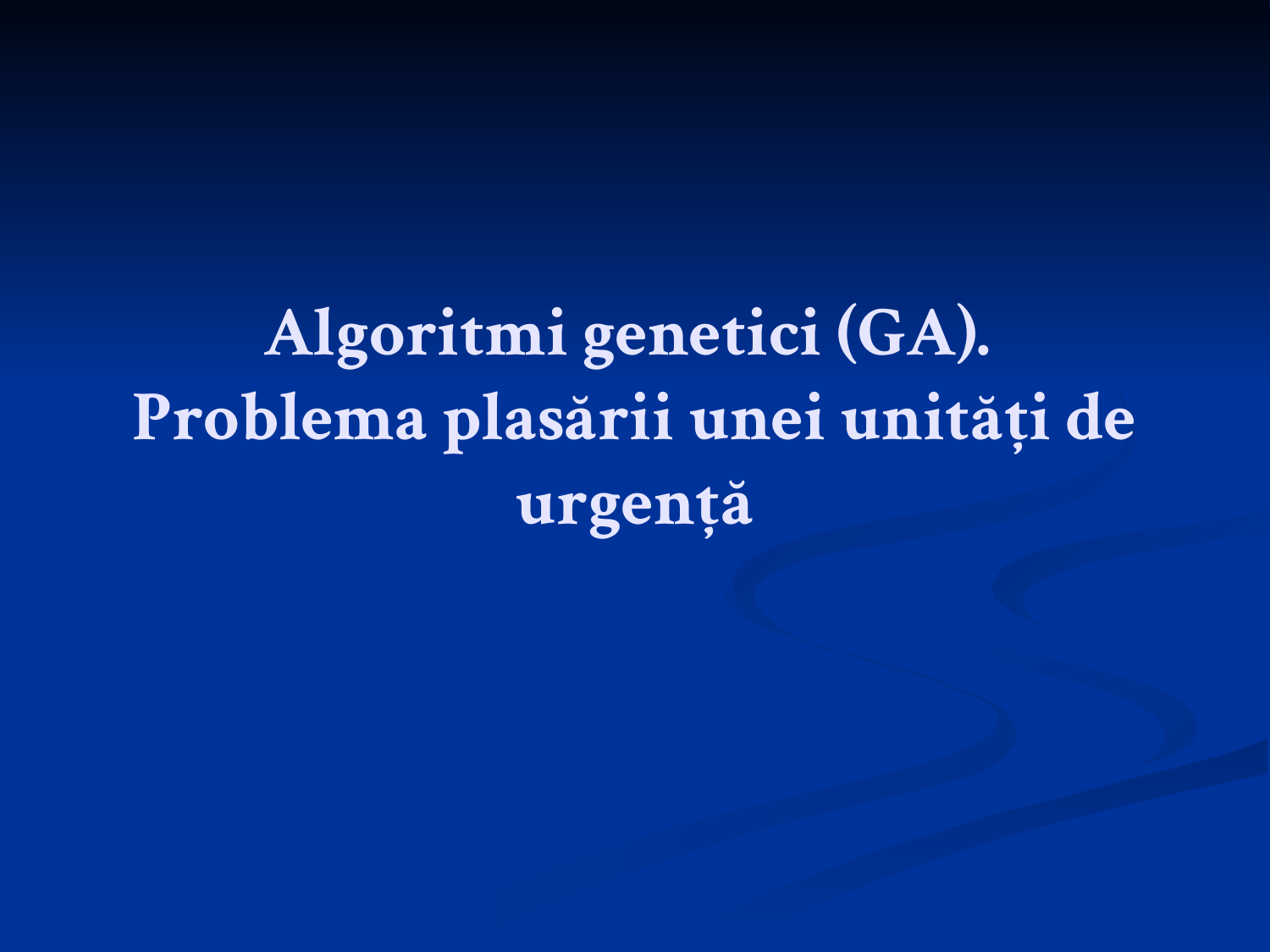

# Algoritmi genetici (GA). Problema plasării unei unități de urgență